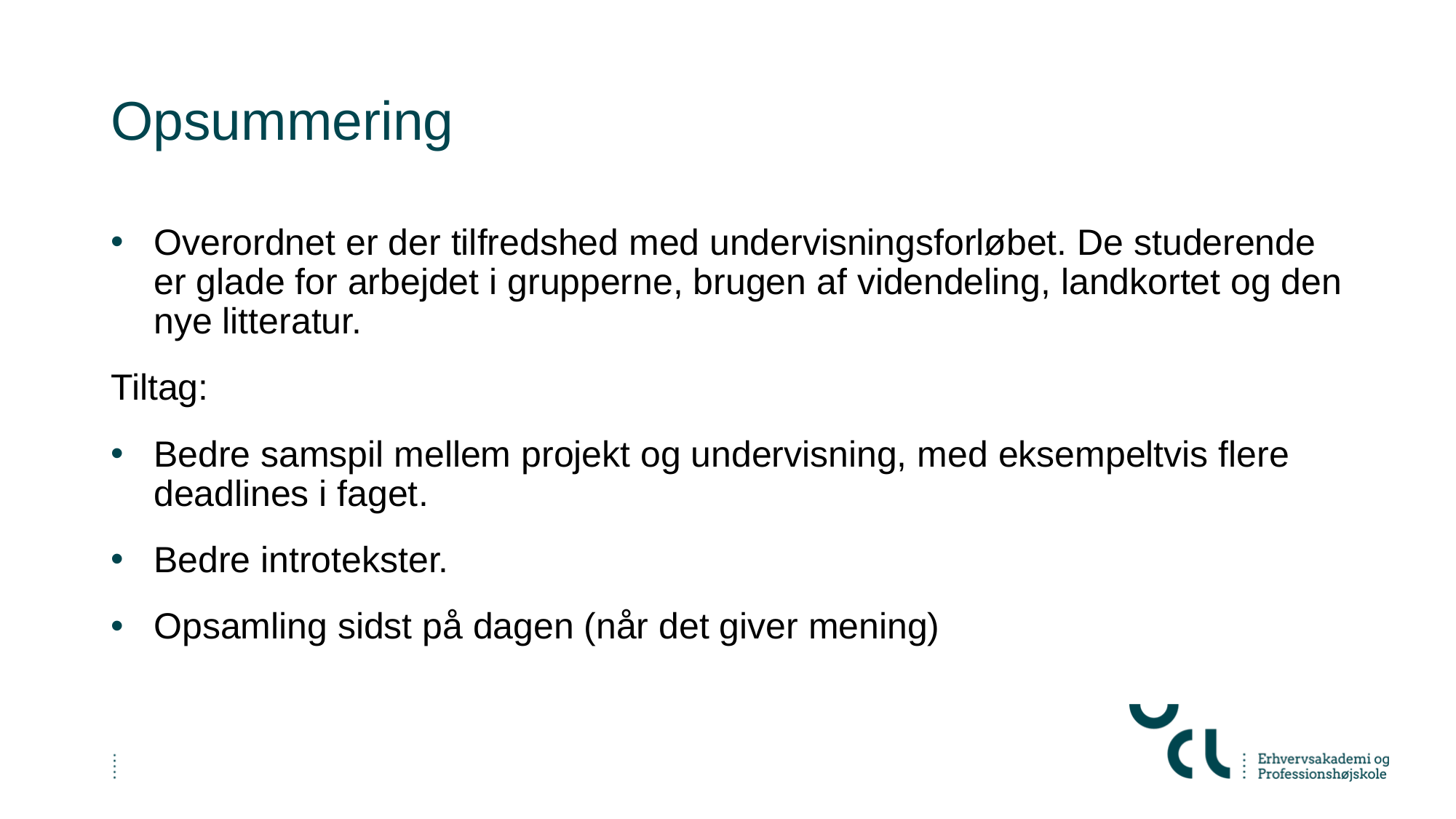

# Opsummering
Overordnet er der tilfredshed med undervisningsforløbet. De studerende er glade for arbejdet i grupperne, brugen af videndeling, landkortet og den nye litteratur.
Tiltag:
Bedre samspil mellem projekt og undervisning, med eksempeltvis flere deadlines i faget.
Bedre introtekster.
Opsamling sidst på dagen (når det giver mening)